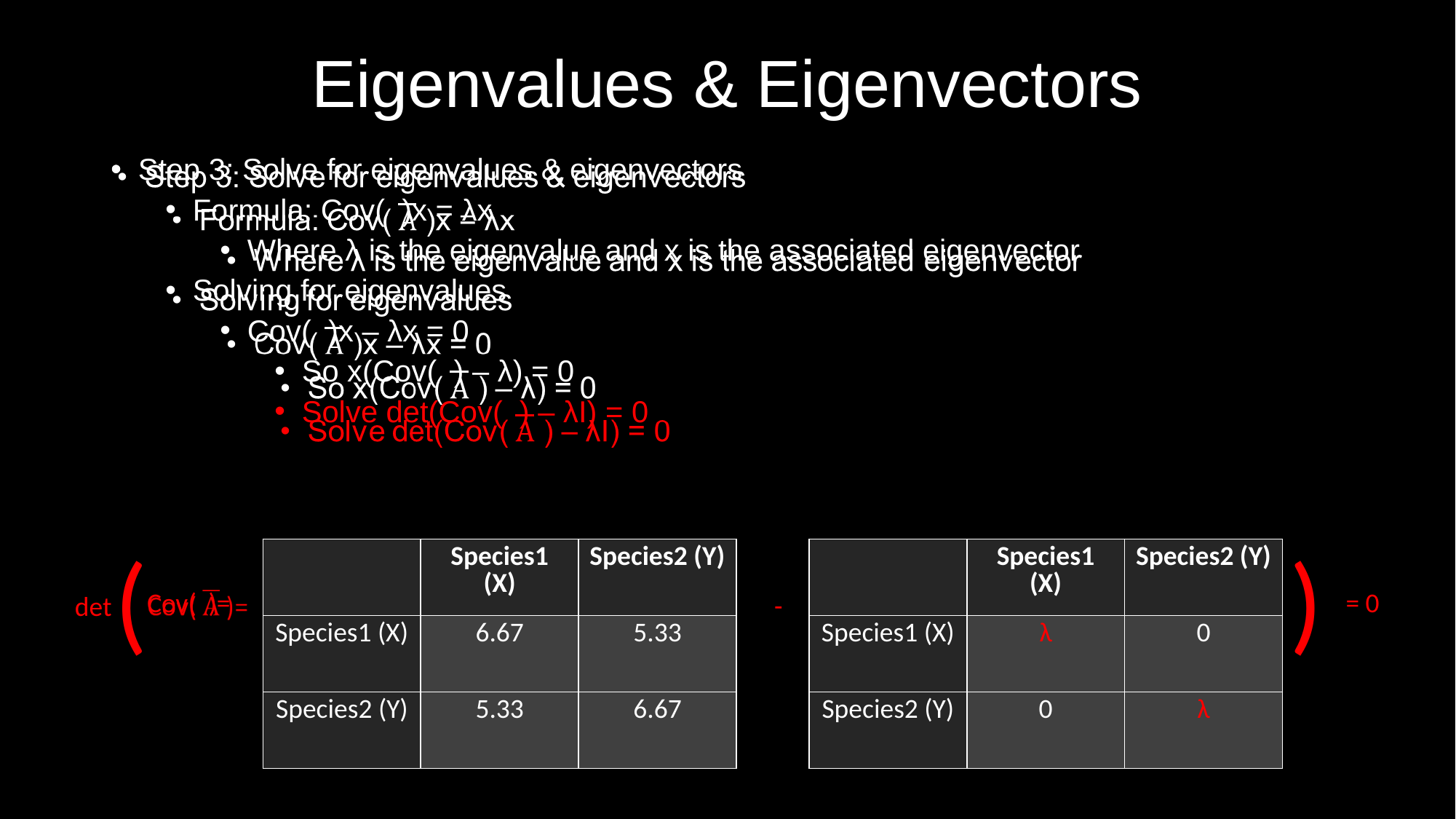

Eigenvalues & Eigenvectors
Step 3: Solve for eigenvalues & eigenvectors
Formula: Cov(  )x = λx
Where λ is the eigenvalue and x is the associated eigenvector
Solving for eigenvalues
Cov(  )x – λx = 0
So x(Cov(  ) – λ) = 0
Solve det(Cov(  ) – λI) = 0

 (
 )
|  | Species1 (X) | Species2 (Y) |
| --- | --- | --- |
| Species1 (X) | 6.67 | 5.33 |
| Species2 (Y) | 5.33 | 6.67 |
|  | Species1 (X) | Species2 (Y) |
| --- | --- | --- |
| Species1 (X) | λ | 0 |
| Species2 (Y) | 0 | λ |
 Cov(  )=

= 0
 -
 det